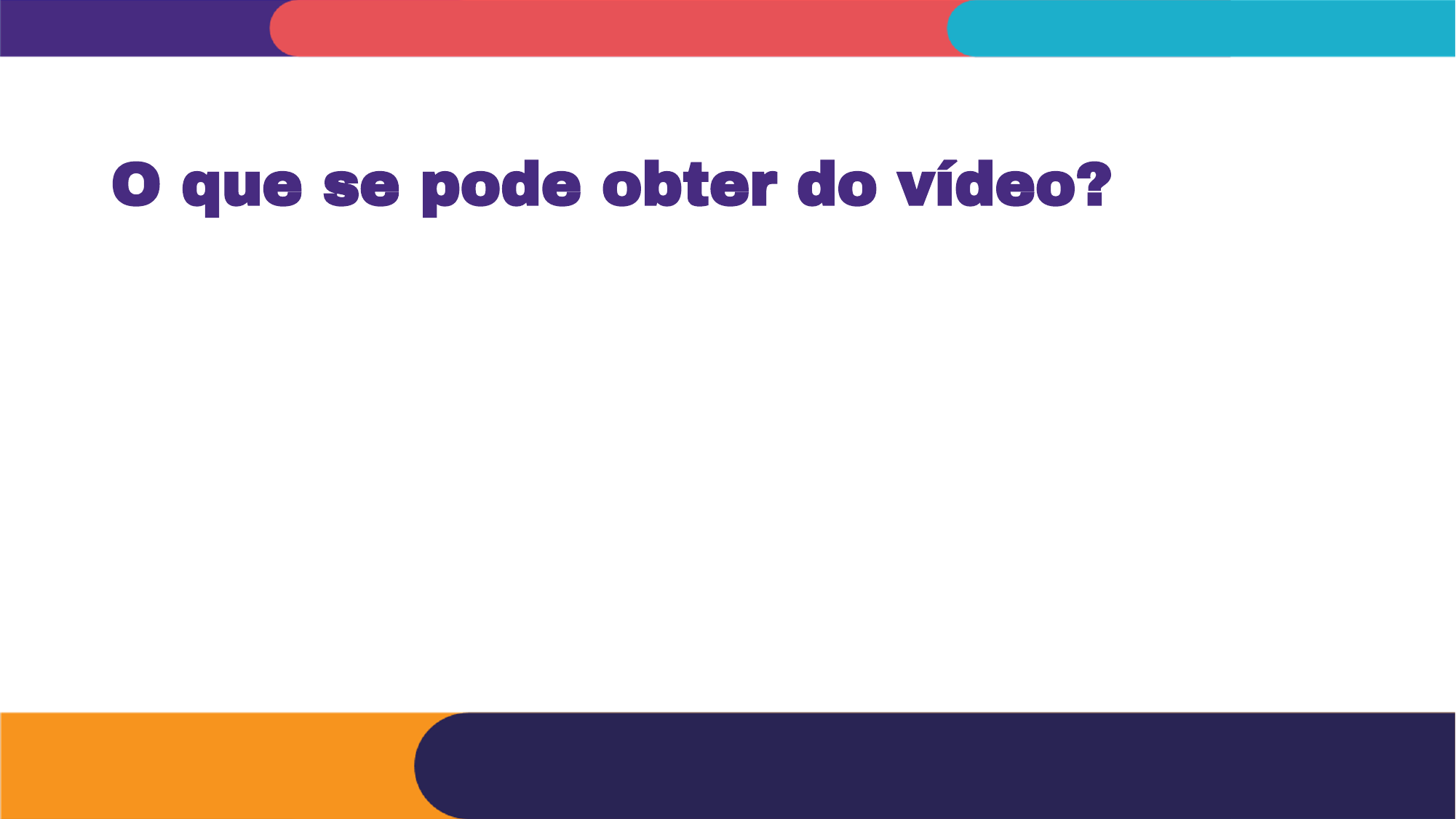

# O que se pode obter do vídeo?